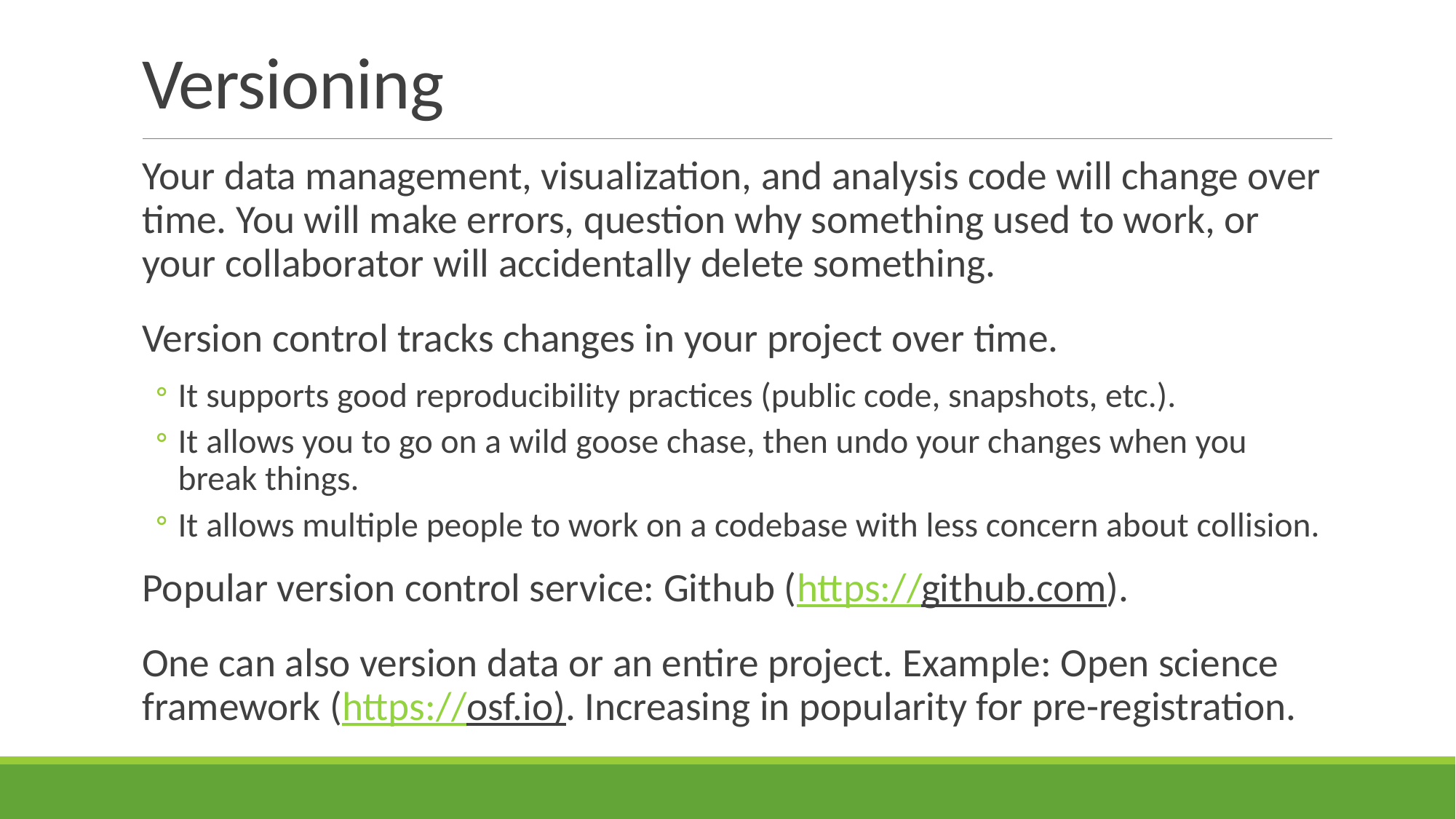

# Versioning
Your data management, visualization, and analysis code will change over time. You will make errors, question why something used to work, or your collaborator will accidentally delete something.
Version control tracks changes in your project over time.
It supports good reproducibility practices (public code, snapshots, etc.).
It allows you to go on a wild goose chase, then undo your changes when you break things.
It allows multiple people to work on a codebase with less concern about collision.
Popular version control service: Github (https://github.com).
One can also version data or an entire project. Example: Open science framework (https://osf.io). Increasing in popularity for pre-registration.